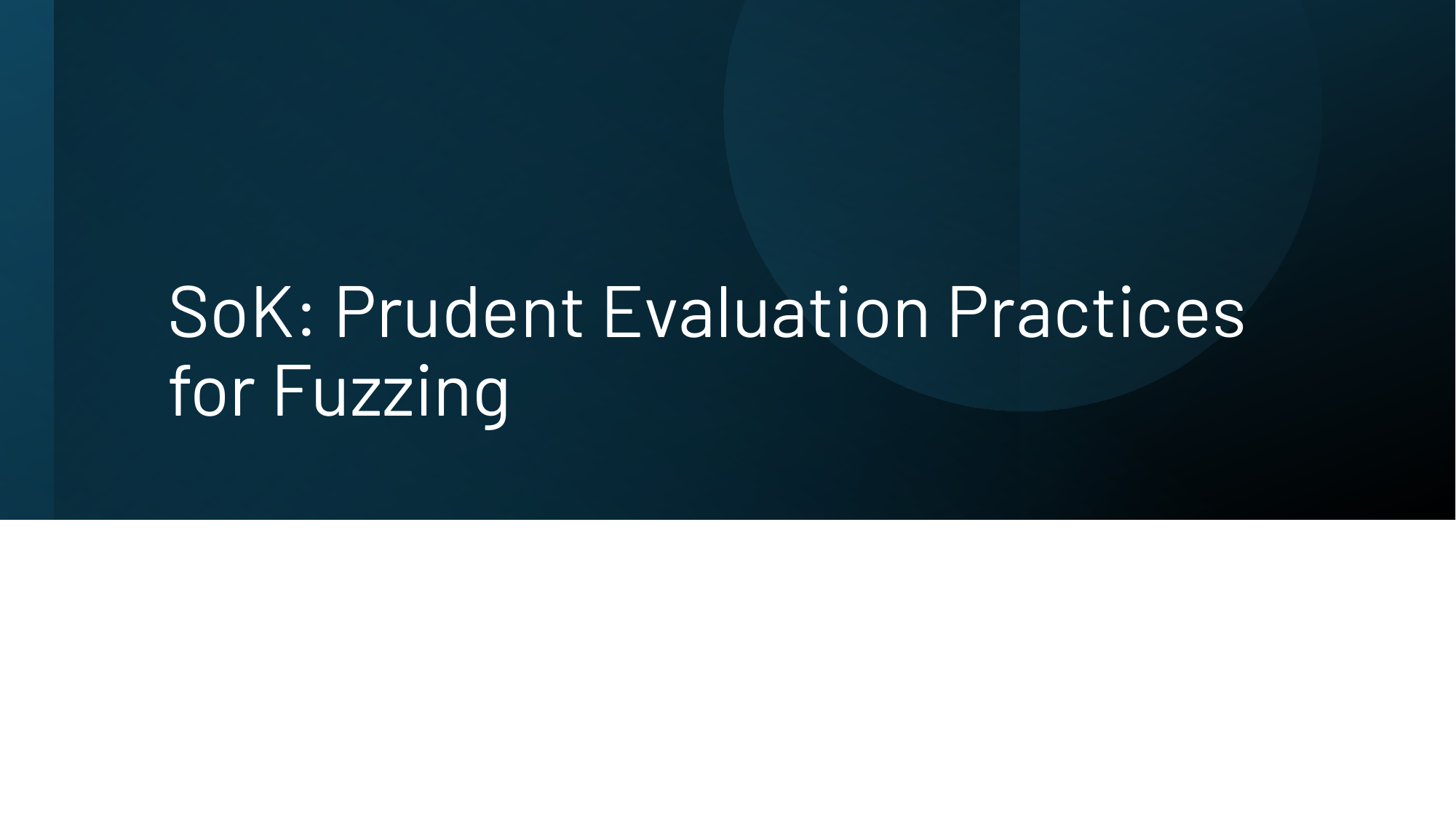

# SoK: Prudent Evaluation Practices for Fuzzing